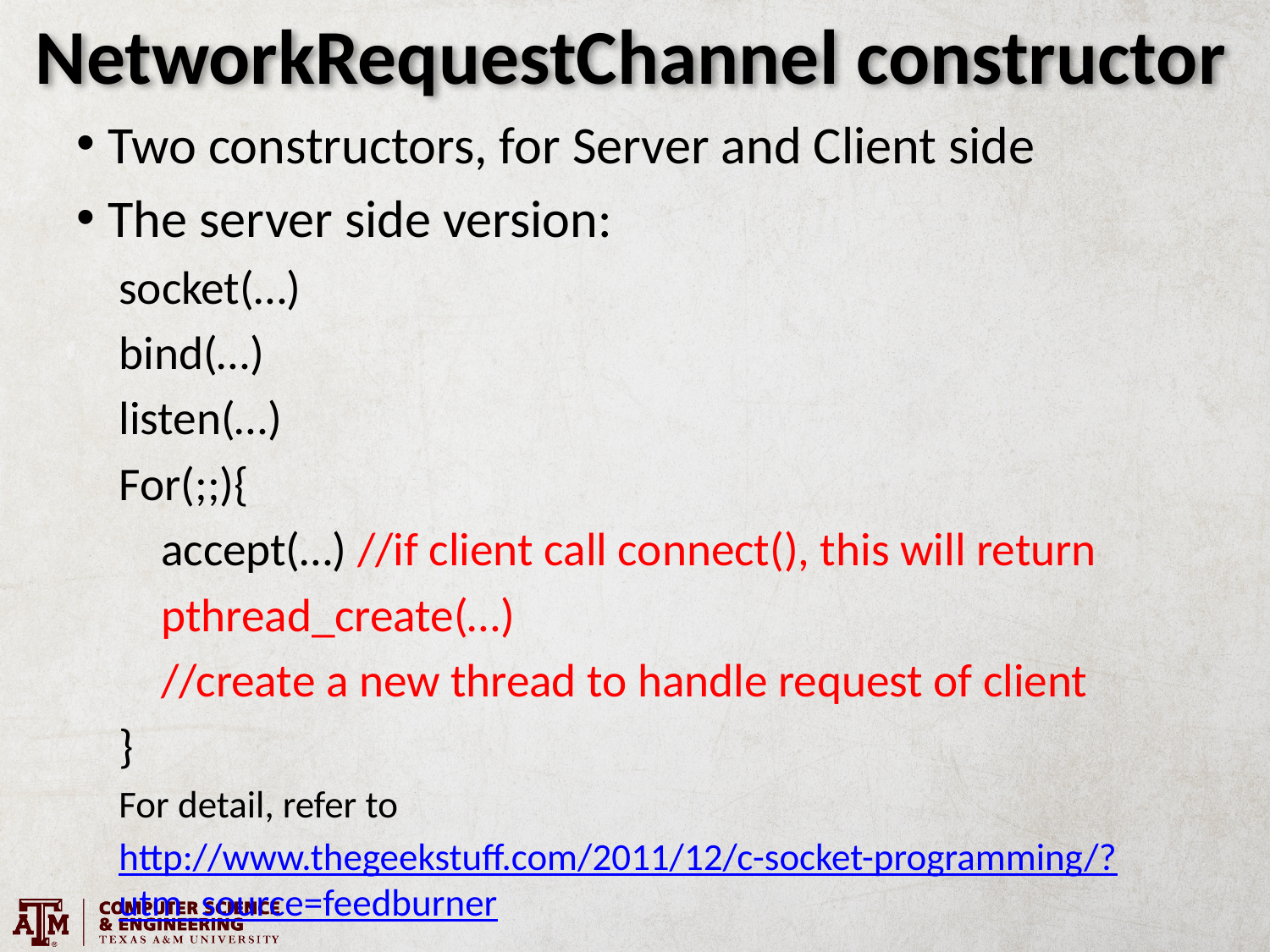

# NetworkRequestChannel constructor
Two constructors, for Server and Client side
The server side version:
socket(…)
bind(…)
listen(…)
For(;;){
    accept(…) //if client call connect(), this will return
    pthread_create(…)
    //create a new thread to handle request of client
}
For detail, refer to
http://www.thegeekstuff.com/2011/12/c-socket-programming/?utm_source=feedburner